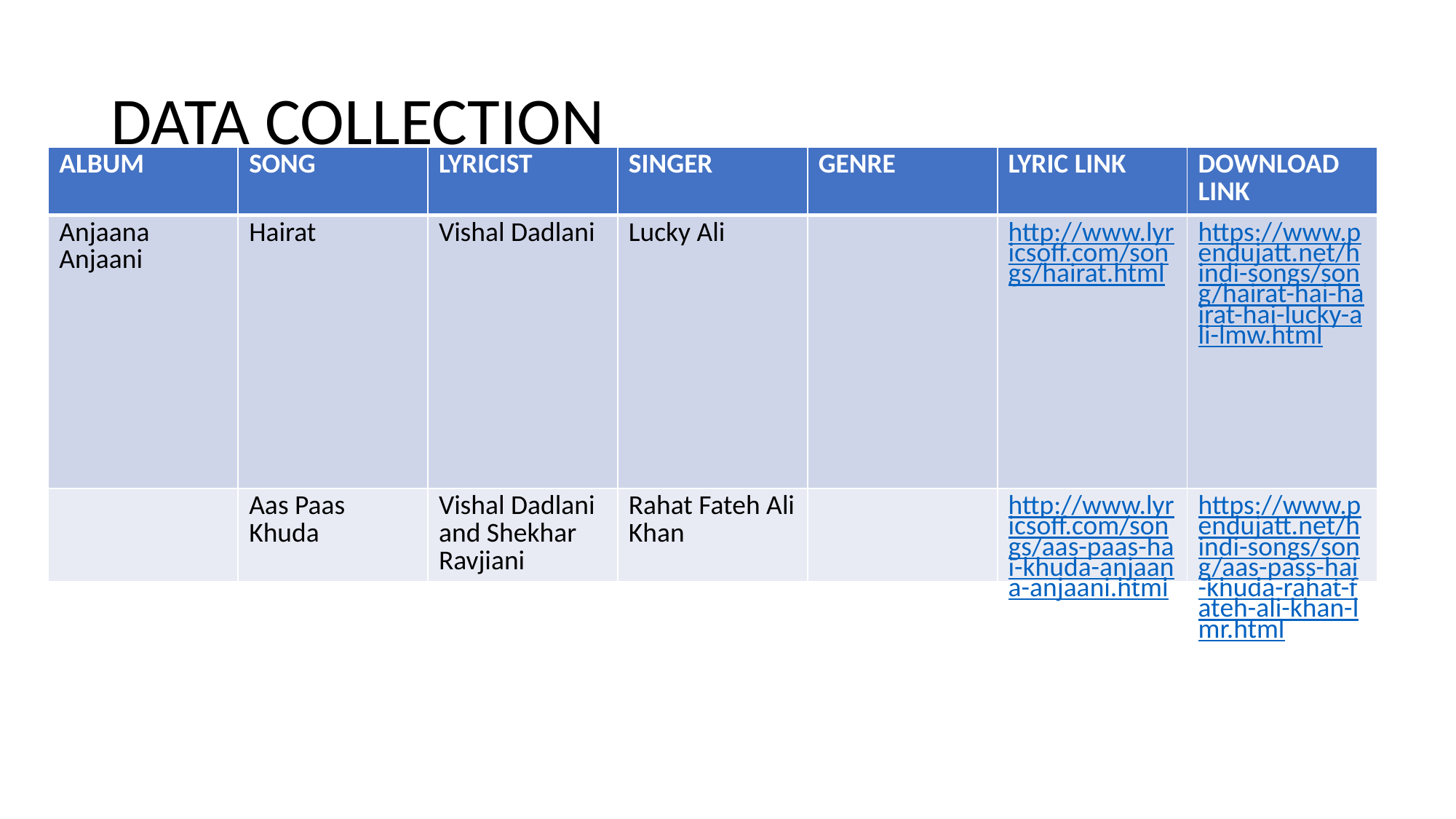

# DATA COLLECTION
| ALBUM | SONG | LYRICIST | SINGER | GENRE | LYRIC LINK | DOWNLOAD LINK |
| --- | --- | --- | --- | --- | --- | --- |
| Anjaana Anjaani | Hairat | Vishal Dadlani | Lucky Ali |  | http://www.lyricsoff.com/songs/hairat.html | https://www.pendujatt.net/hindi-songs/song/hairat-hai-hairat-hai-lucky-ali-lmw.html |
|  | Aas Paas Khuda | Vishal Dadlani and Shekhar Ravjiani | Rahat Fateh Ali Khan |  | http://www.lyricsoff.com/songs/aas-paas-hai-khuda-anjaana-anjaani.html | https://www.pendujatt.net/hindi-songs/song/aas-pass-hai-khuda-rahat-fateh-ali-khan-lmr.html |